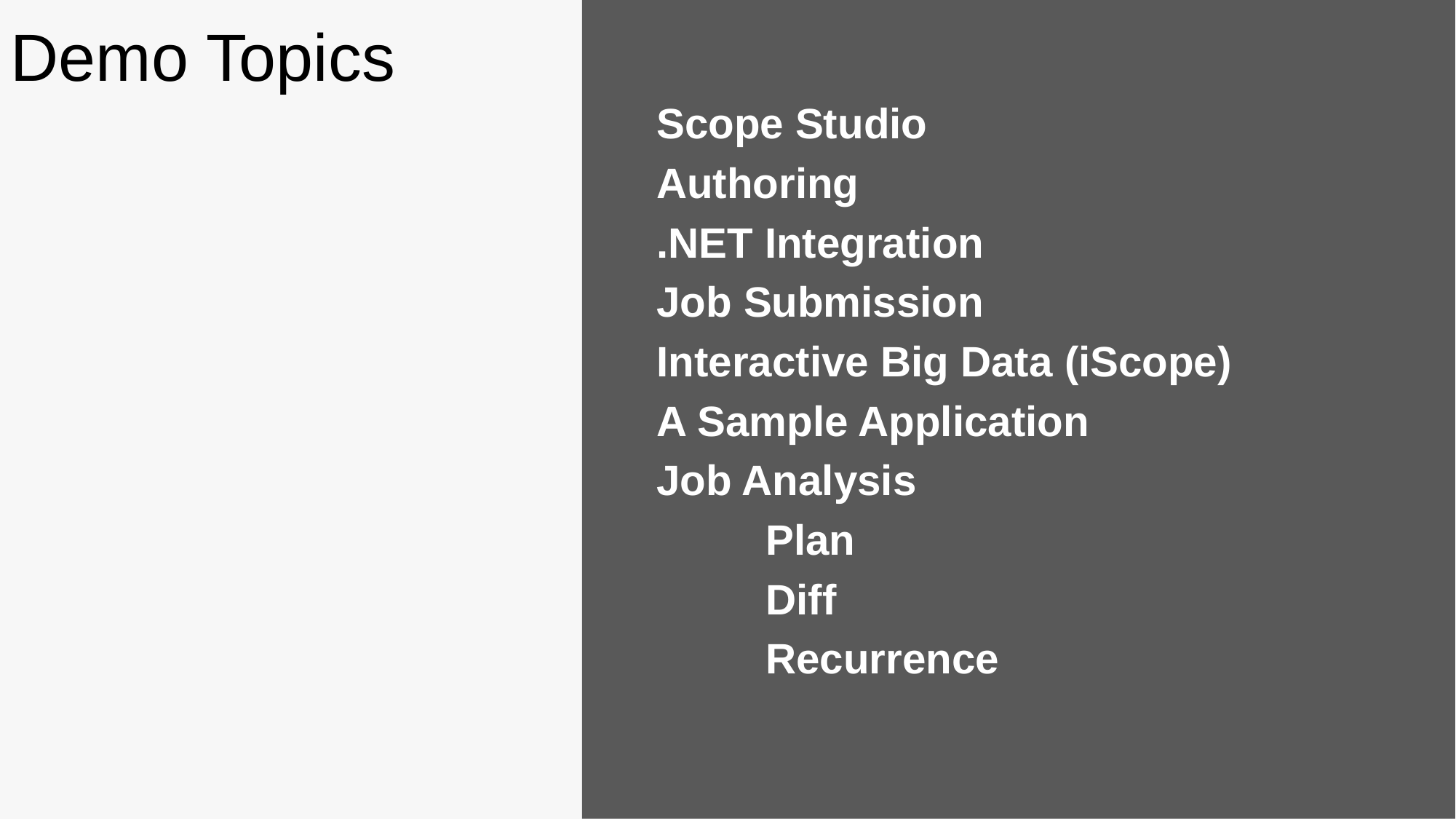

Demo Topics
Scope Studio
Authoring
.NET Integration
Job Submission
Interactive Big Data (iScope)
A Sample Application
Job Analysis
	Plan
	Diff
	Recurrence